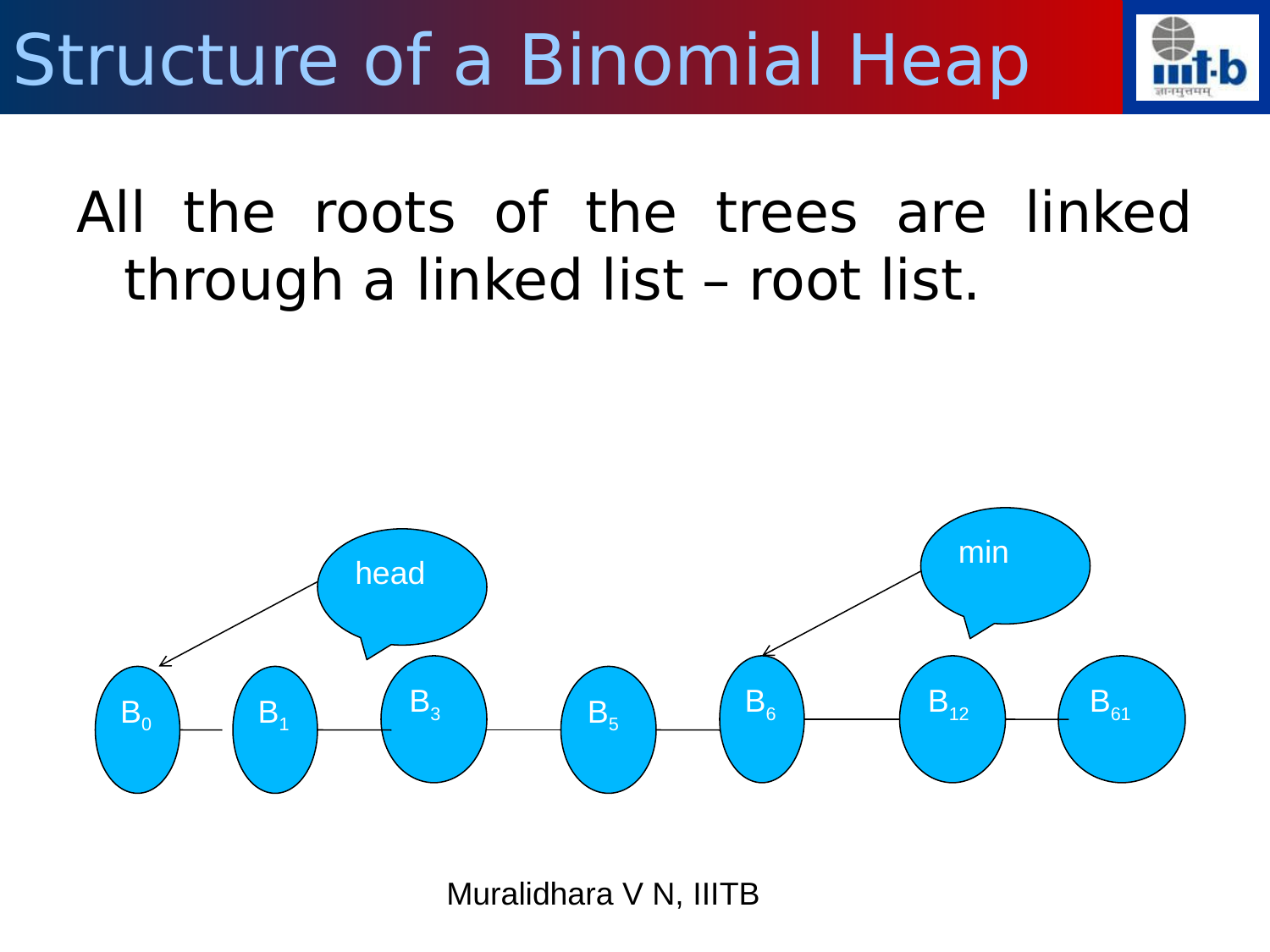

Structure of a Binomial Heap
All the roots of the trees are linked through a linked list – root list.
min
head
B3
B6
B12
B61
B0
B1
B5
Muralidhara V N, IIITB